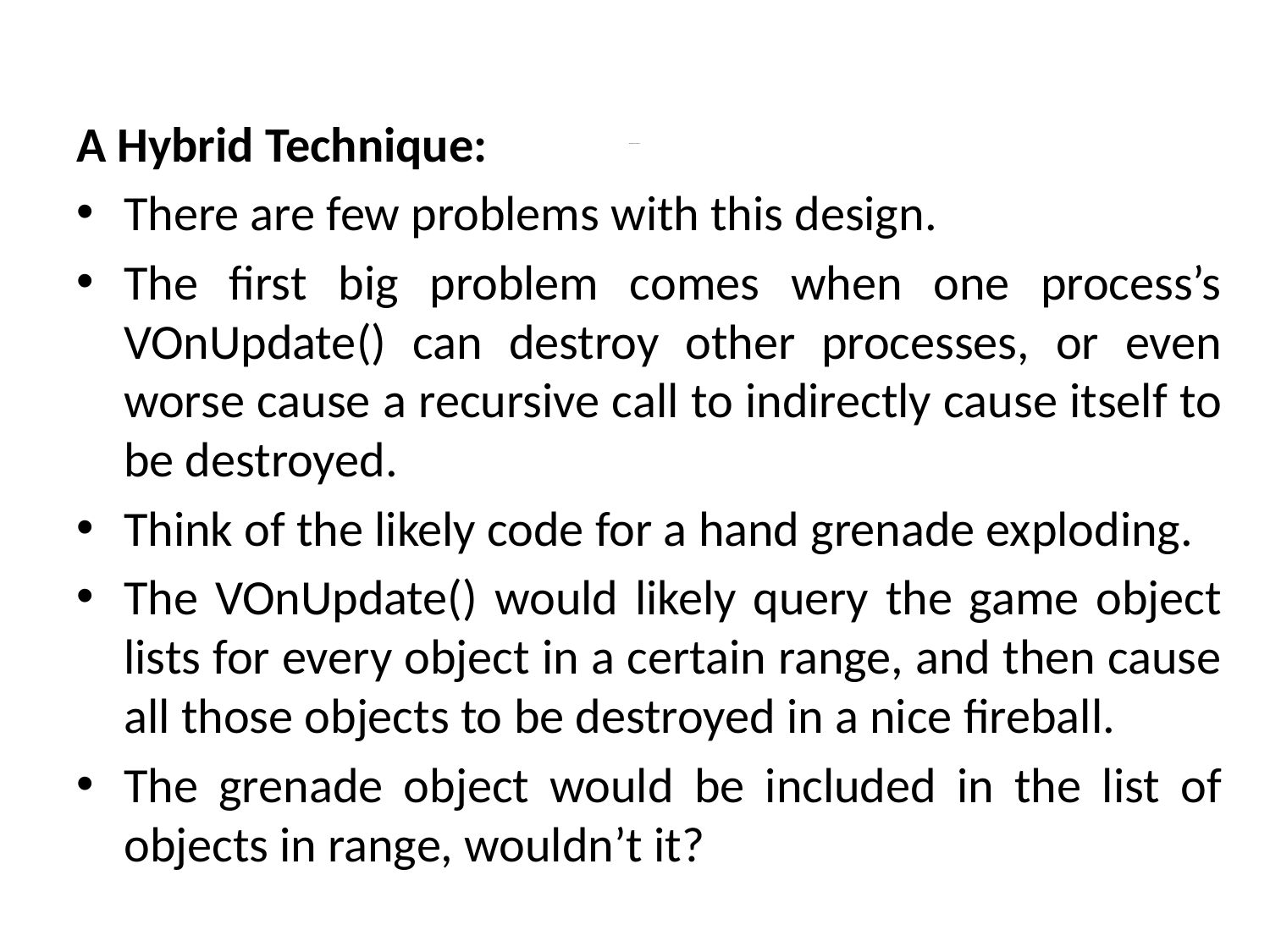

A Hybrid Technique:
There are few problems with this design.
The first big problem comes when one process’s VOnUpdate() can destroy other processes, or even worse cause a recursive call to indirectly cause itself to be destroyed.
Think of the likely code for a hand grenade exploding.
The VOnUpdate() would likely query the game object lists for every object in a certain range, and then cause all those objects to be destroyed in a nice fireball.
The grenade object would be included in the list of objects in range, wouldn’t it?
# Organizing the Main Loop